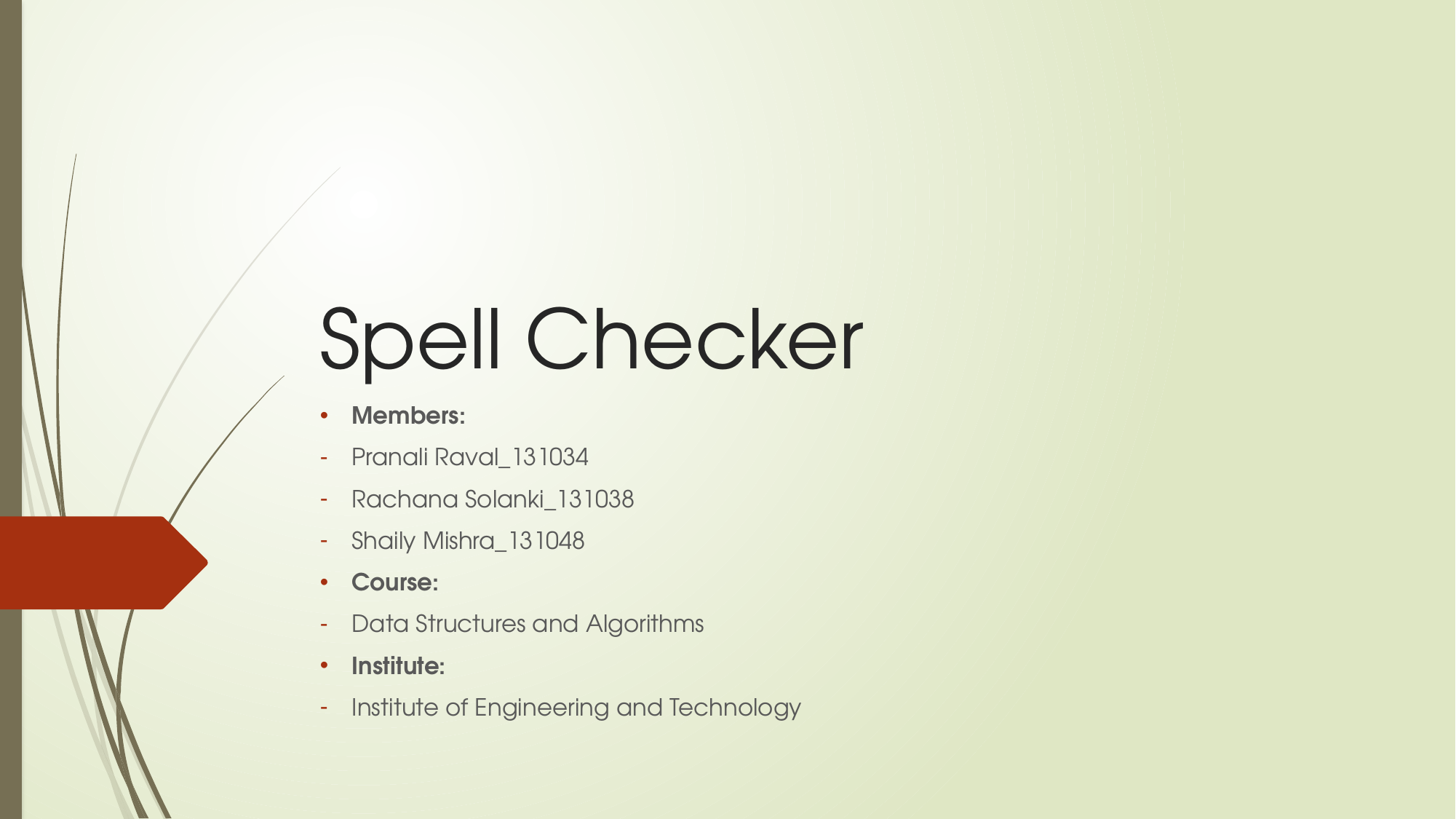

# Spell Checker
Members:
Pranali Raval_131034
Rachana Solanki_131038
Shaily Mishra_131048
Course:
Data Structures and Algorithms
Institute:
Institute of Engineering and Technology